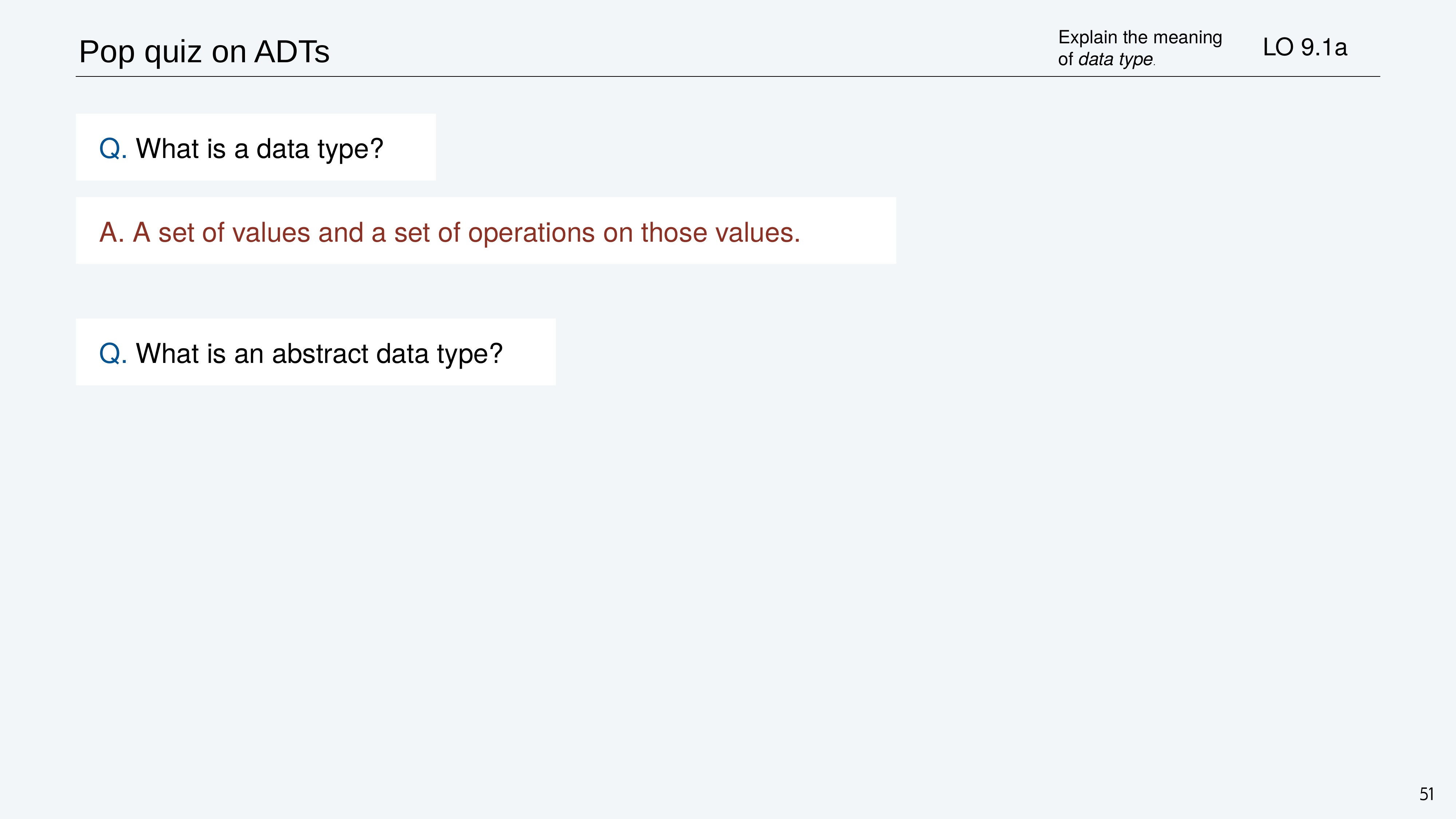

Explain the meaning of data type.
# Pop quiz on ADTs
LO 9.1a
Q. What is a data type?
A. A set of values and a set of operations on those values.
Q. What is an abstract data type?
51